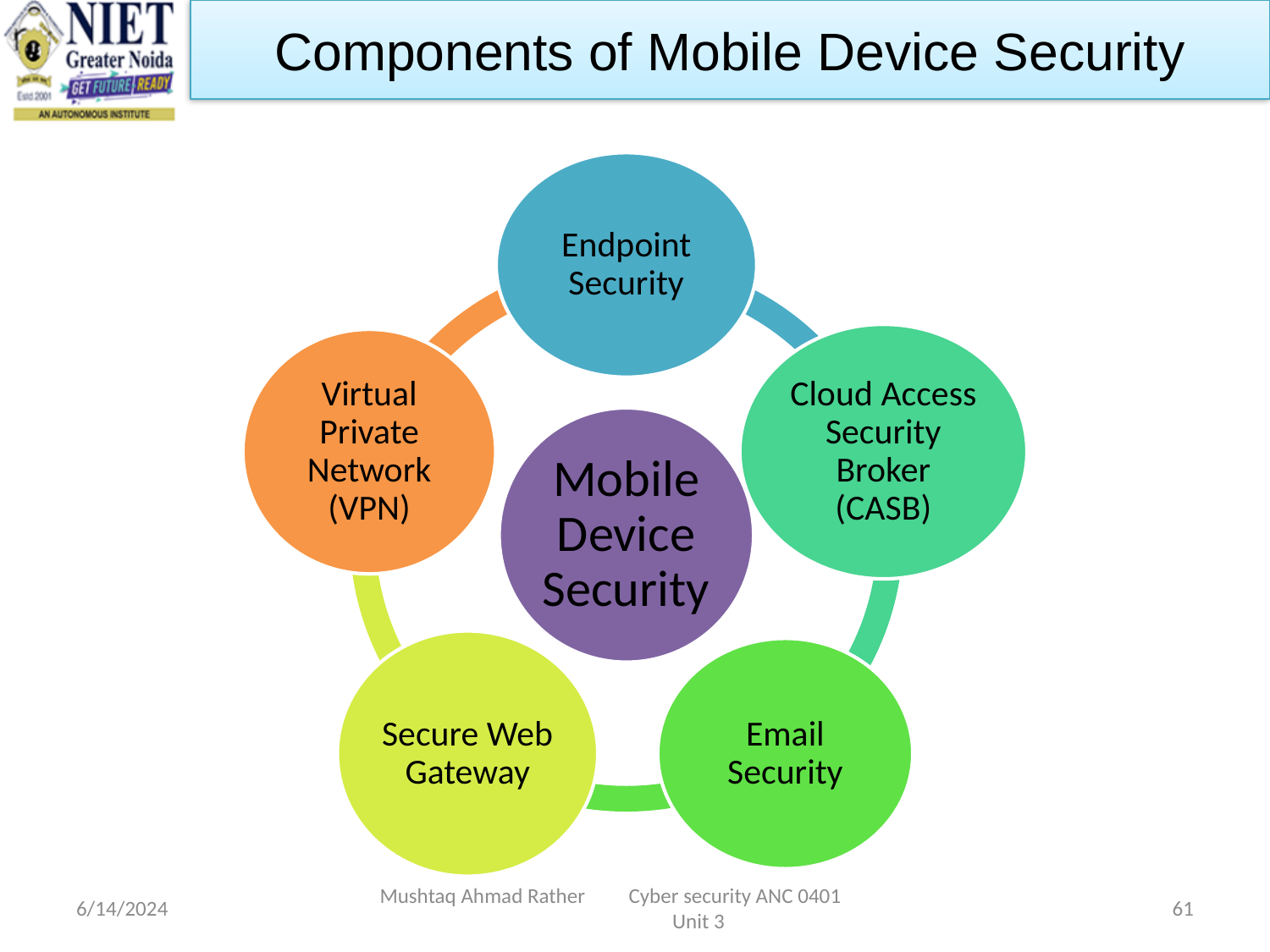

Components of Mobile Device Security
Mobile Device Security
Endpoint Security
Cloud Access Security Broker (CASB)
Email Security
Secure Web Gateway
Virtual Private Network (VPN)
6/14/2024
Mushtaq Ahmad Rather         Cyber security ANC 0401                                     Unit 3
61